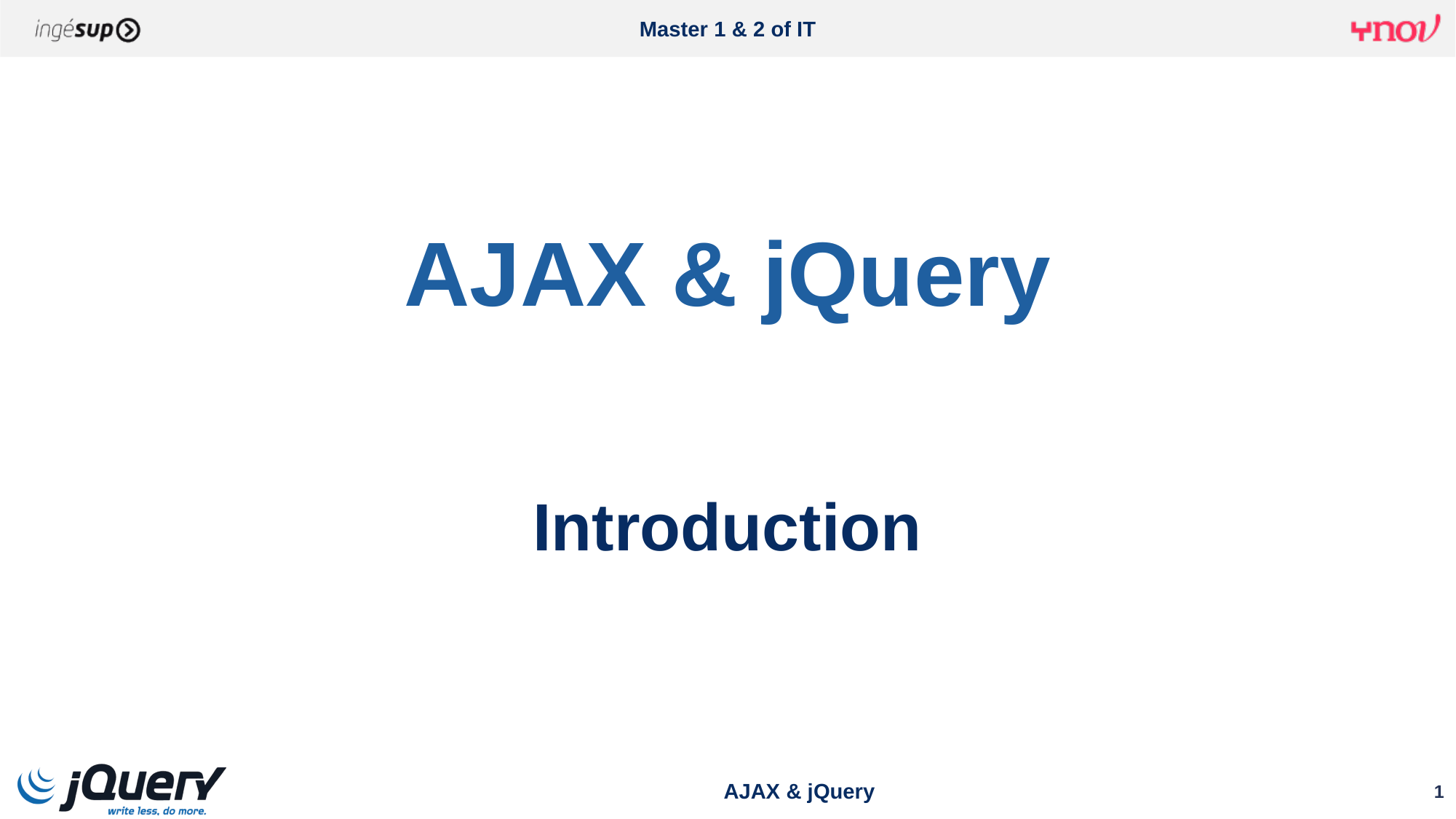

# AJAX & jQuery
Introduction
AJAX & jQuery